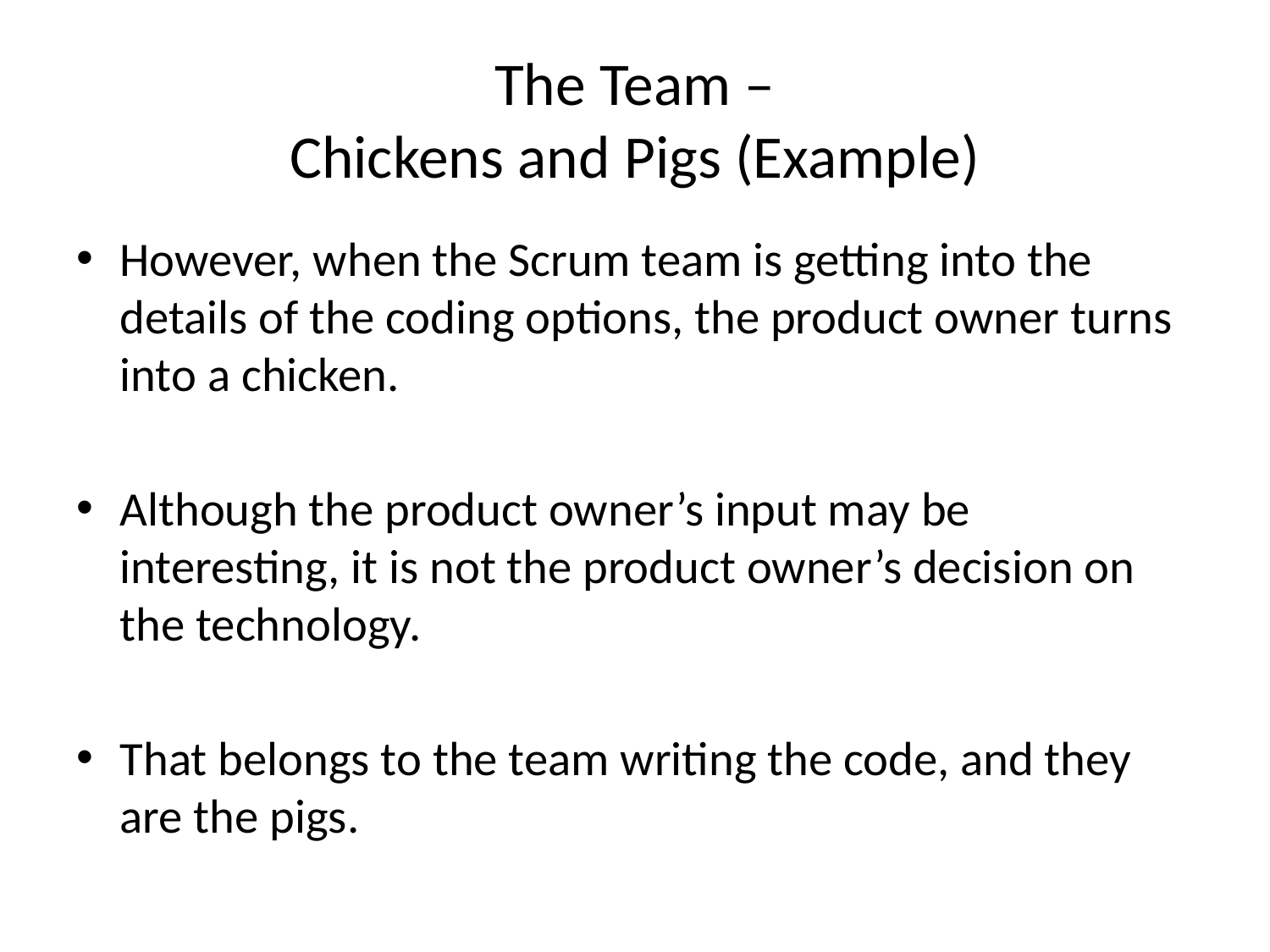

# The Team – Chickens and Pigs (Example)
However, when the Scrum team is getting into the details of the coding options, the product owner turns into a chicken.

Although the product owner’s input may be interesting, it is not the product owner’s decision on the technology.

That belongs to the team writing the code, and they are the pigs.